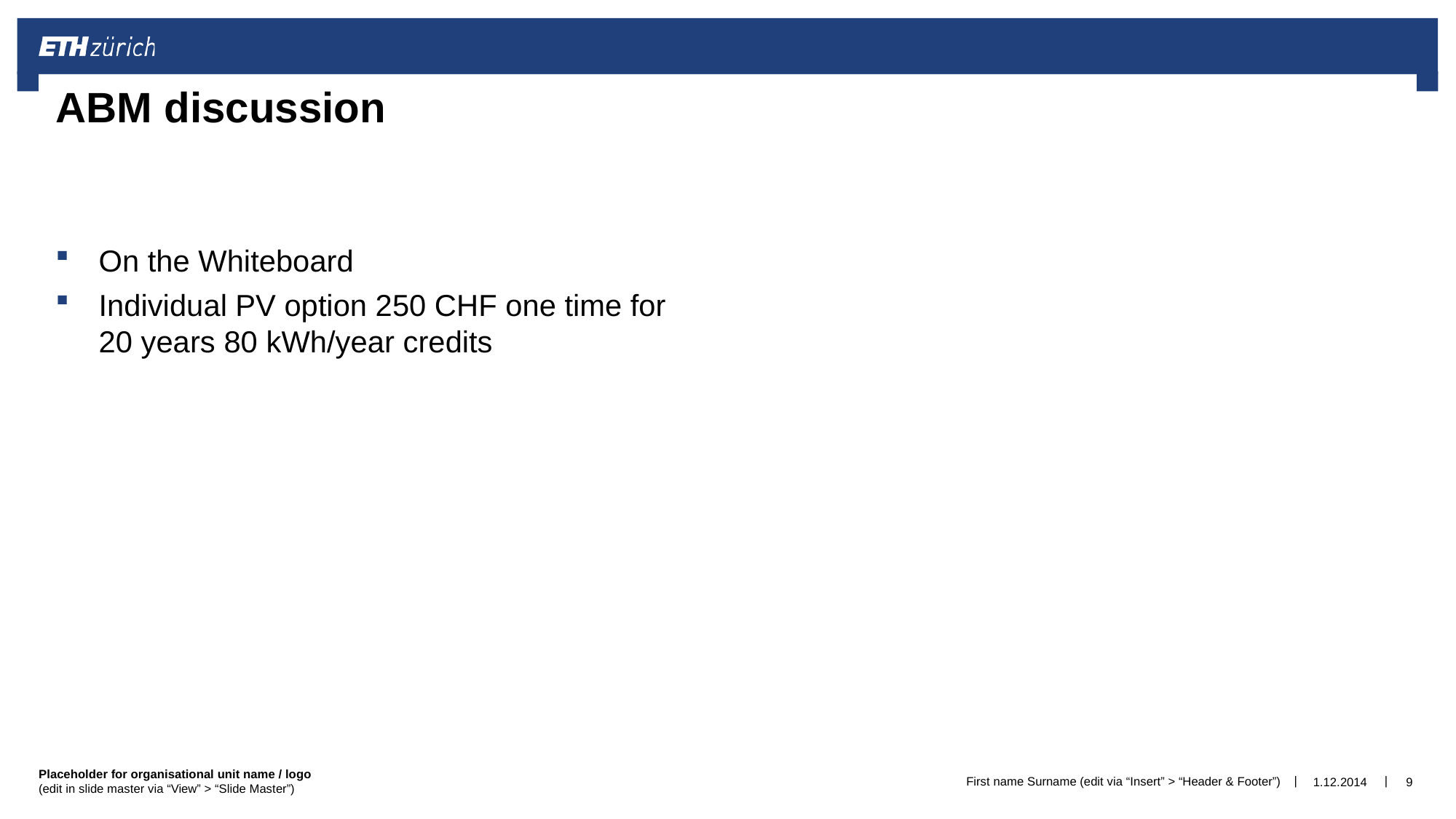

# ABM discussion
On the Whiteboard
Individual PV option 250 CHF one time for 20 years 80 kWh/year credits
First name Surname (edit via “Insert” > “Header & Footer”)
1.12.2014
9